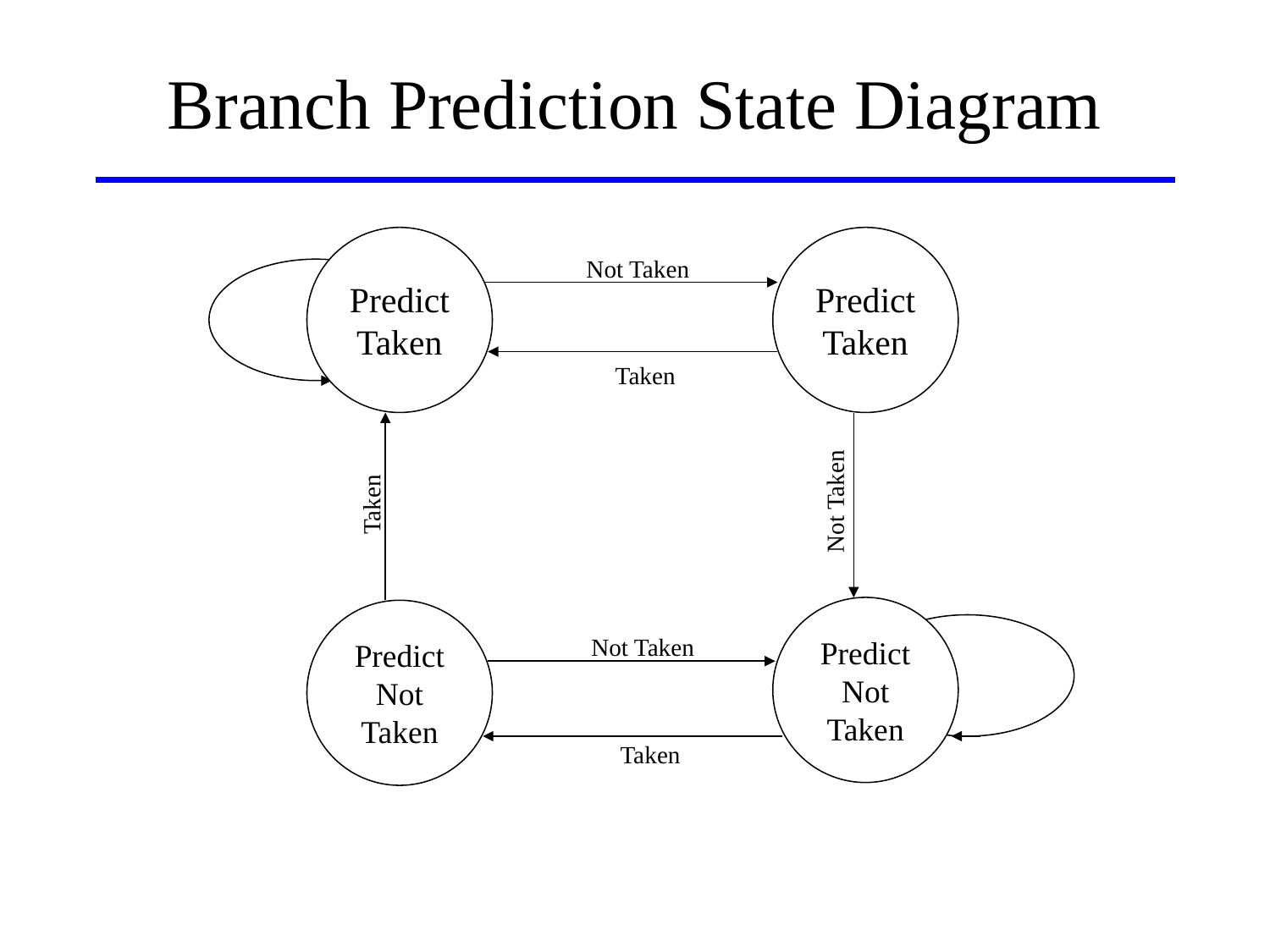

# Branch Prediction State Diagram
Predict
Taken
Predict
Taken
Not Taken

Taken
Not Taken
Taken
Predict
Not
Taken
Predict
Not
Taken

Not Taken
Taken